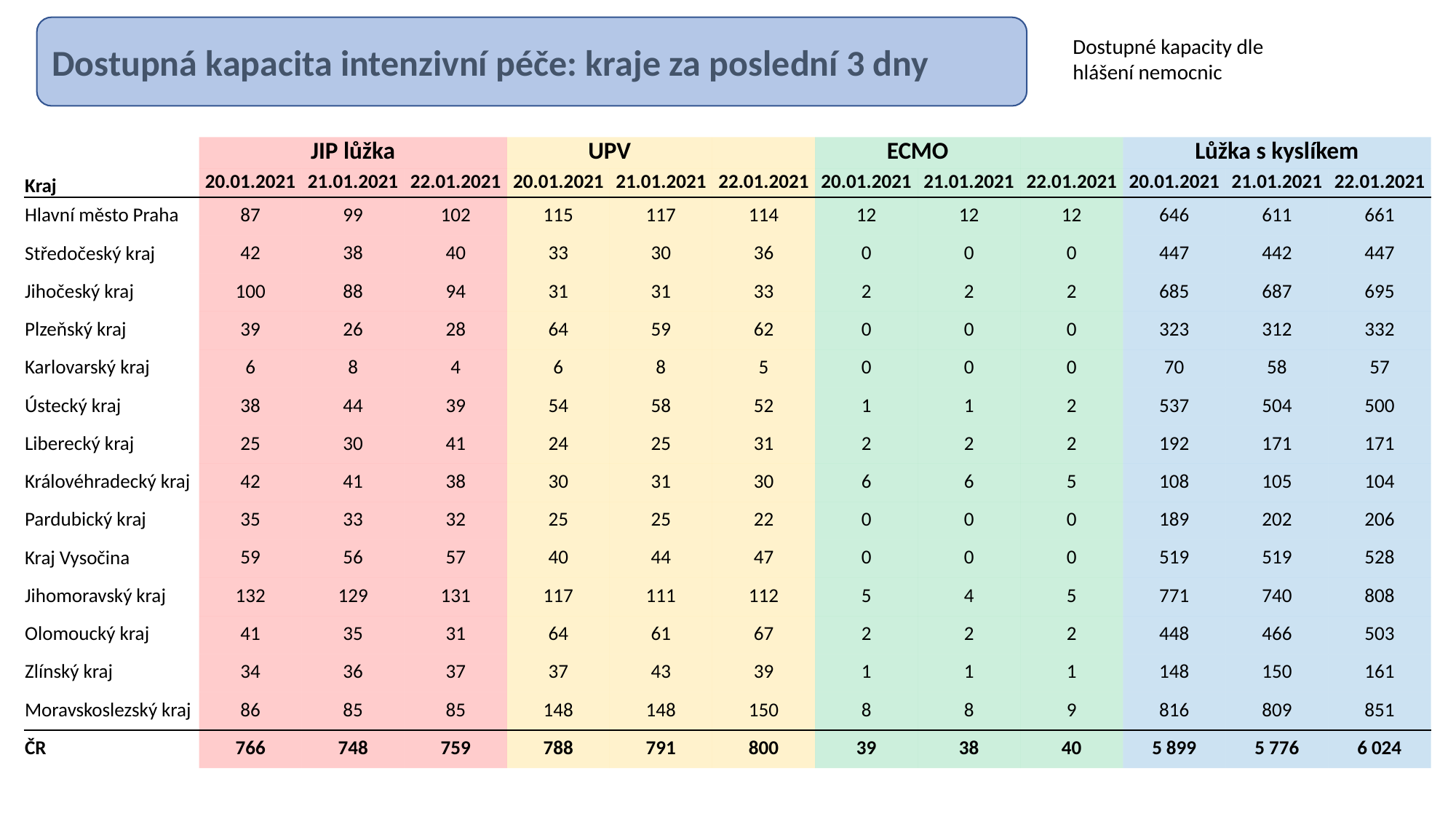

Dostupná kapacita intenzivní péče: kraje za poslední 3 dny
Dostupné kapacity dle hlášení nemocnic
|  | JIP lůžka |  |  | UPV |  |  | ECMO |  |  | Lůžka s kyslíkem |  |  |
| --- | --- | --- | --- | --- | --- | --- | --- | --- | --- | --- | --- | --- |
| Kraj | 20.01.2021 | 21.01.2021 | 22.01.2021 | 20.01.2021 | 21.01.2021 | 22.01.2021 | 20.01.2021 | 21.01.2021 | 22.01.2021 | 20.01.2021 | 21.01.2021 | 22.01.2021 |
| Hlavní město Praha | 87 | 99 | 102 | 115 | 117 | 114 | 12 | 12 | 12 | 646 | 611 | 661 |
| Středočeský kraj | 42 | 38 | 40 | 33 | 30 | 36 | 0 | 0 | 0 | 447 | 442 | 447 |
| Jihočeský kraj | 100 | 88 | 94 | 31 | 31 | 33 | 2 | 2 | 2 | 685 | 687 | 695 |
| Plzeňský kraj | 39 | 26 | 28 | 64 | 59 | 62 | 0 | 0 | 0 | 323 | 312 | 332 |
| Karlovarský kraj | 6 | 8 | 4 | 6 | 8 | 5 | 0 | 0 | 0 | 70 | 58 | 57 |
| Ústecký kraj | 38 | 44 | 39 | 54 | 58 | 52 | 1 | 1 | 2 | 537 | 504 | 500 |
| Liberecký kraj | 25 | 30 | 41 | 24 | 25 | 31 | 2 | 2 | 2 | 192 | 171 | 171 |
| Královéhradecký kraj | 42 | 41 | 38 | 30 | 31 | 30 | 6 | 6 | 5 | 108 | 105 | 104 |
| Pardubický kraj | 35 | 33 | 32 | 25 | 25 | 22 | 0 | 0 | 0 | 189 | 202 | 206 |
| Kraj Vysočina | 59 | 56 | 57 | 40 | 44 | 47 | 0 | 0 | 0 | 519 | 519 | 528 |
| Jihomoravský kraj | 132 | 129 | 131 | 117 | 111 | 112 | 5 | 4 | 5 | 771 | 740 | 808 |
| Olomoucký kraj | 41 | 35 | 31 | 64 | 61 | 67 | 2 | 2 | 2 | 448 | 466 | 503 |
| Zlínský kraj | 34 | 36 | 37 | 37 | 43 | 39 | 1 | 1 | 1 | 148 | 150 | 161 |
| Moravskoslezský kraj | 86 | 85 | 85 | 148 | 148 | 150 | 8 | 8 | 9 | 816 | 809 | 851 |
| ČR | 766 | 748 | 759 | 788 | 791 | 800 | 39 | 38 | 40 | 5 899 | 5 776 | 6 024 |